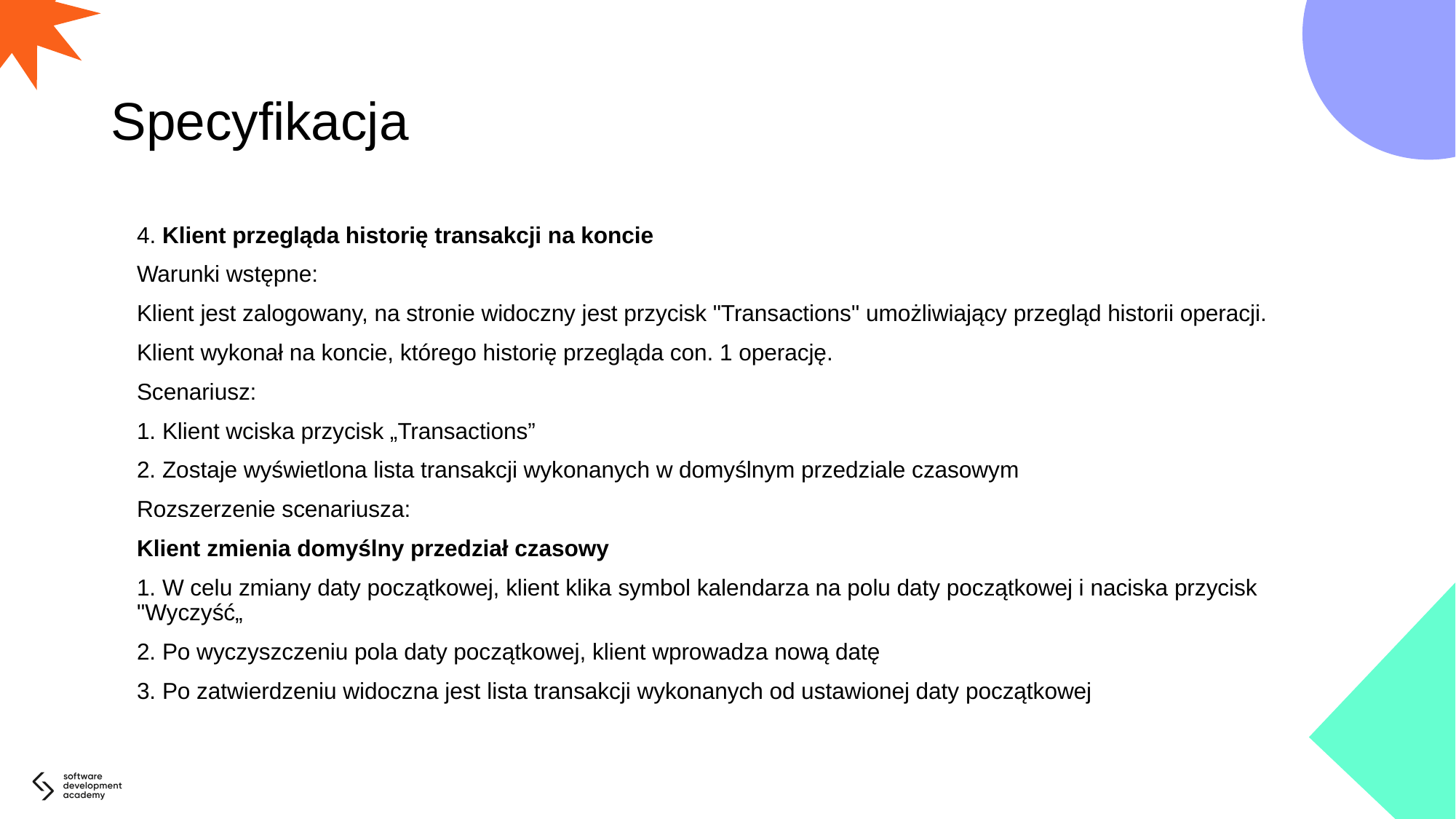

# Specyfikacja
4. Klient przegląda historię transakcji na koncie
Warunki wstępne:
Klient jest zalogowany, na stronie widoczny jest przycisk "Transactions" umożliwiający przegląd historii operacji.
Klient wykonał na koncie, którego historię przegląda con. 1 operację.
Scenariusz:
1. Klient wciska przycisk „Transactions”
2. Zostaje wyświetlona lista transakcji wykonanych w domyślnym przedziale czasowym
Rozszerzenie scenariusza:
Klient zmienia domyślny przedział czasowy
1. W celu zmiany daty początkowej, klient klika symbol kalendarza na polu daty początkowej i naciska przycisk "Wyczyść„
2. Po wyczyszczeniu pola daty początkowej, klient wprowadza nową datę
3. Po zatwierdzeniu widoczna jest lista transakcji wykonanych od ustawionej daty początkowej